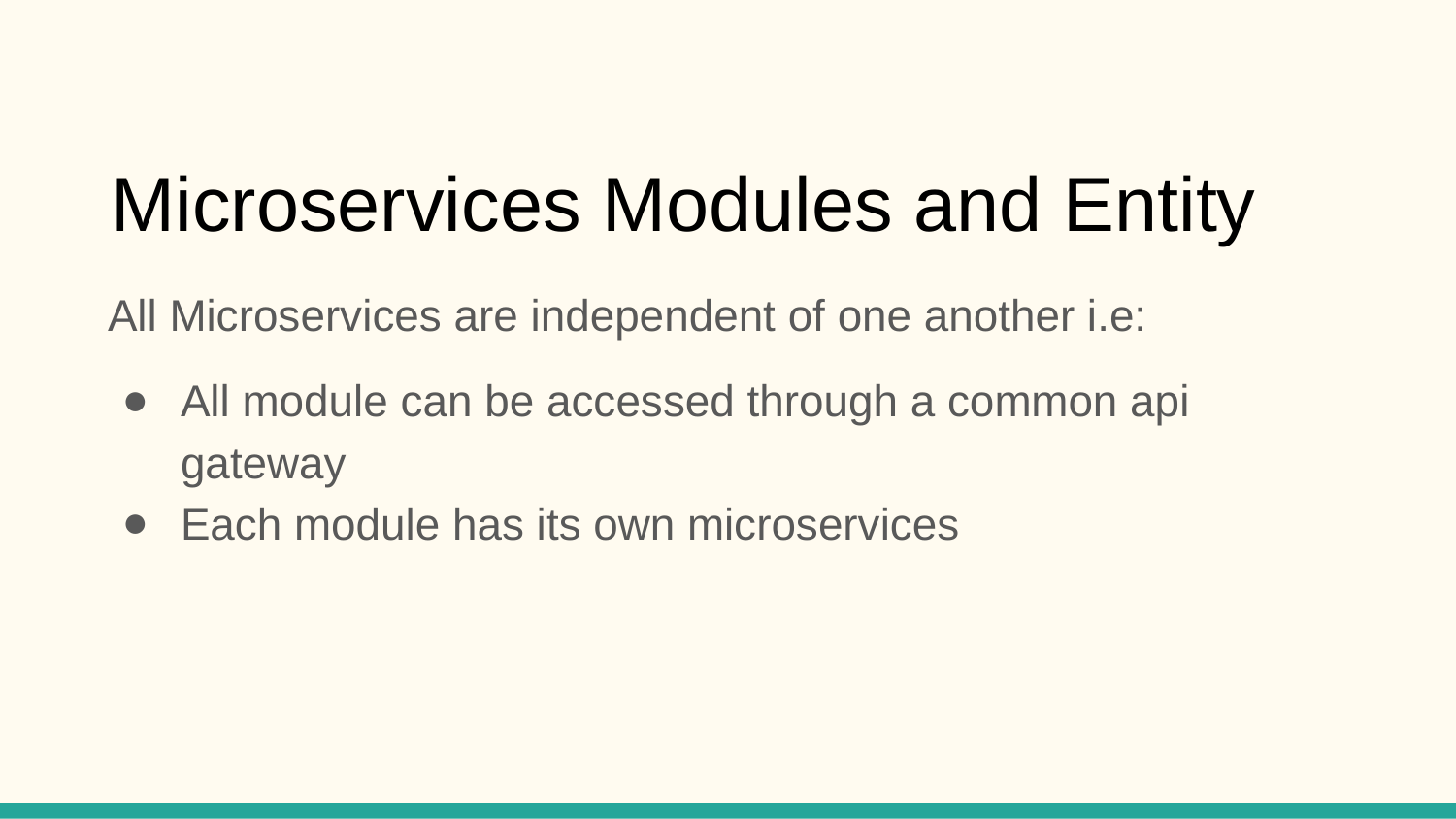

# Microservices Modules and Entity

All Microservices are independent of one another i.e:
All module can be accessed through a common api gateway
Each module has its own microservices